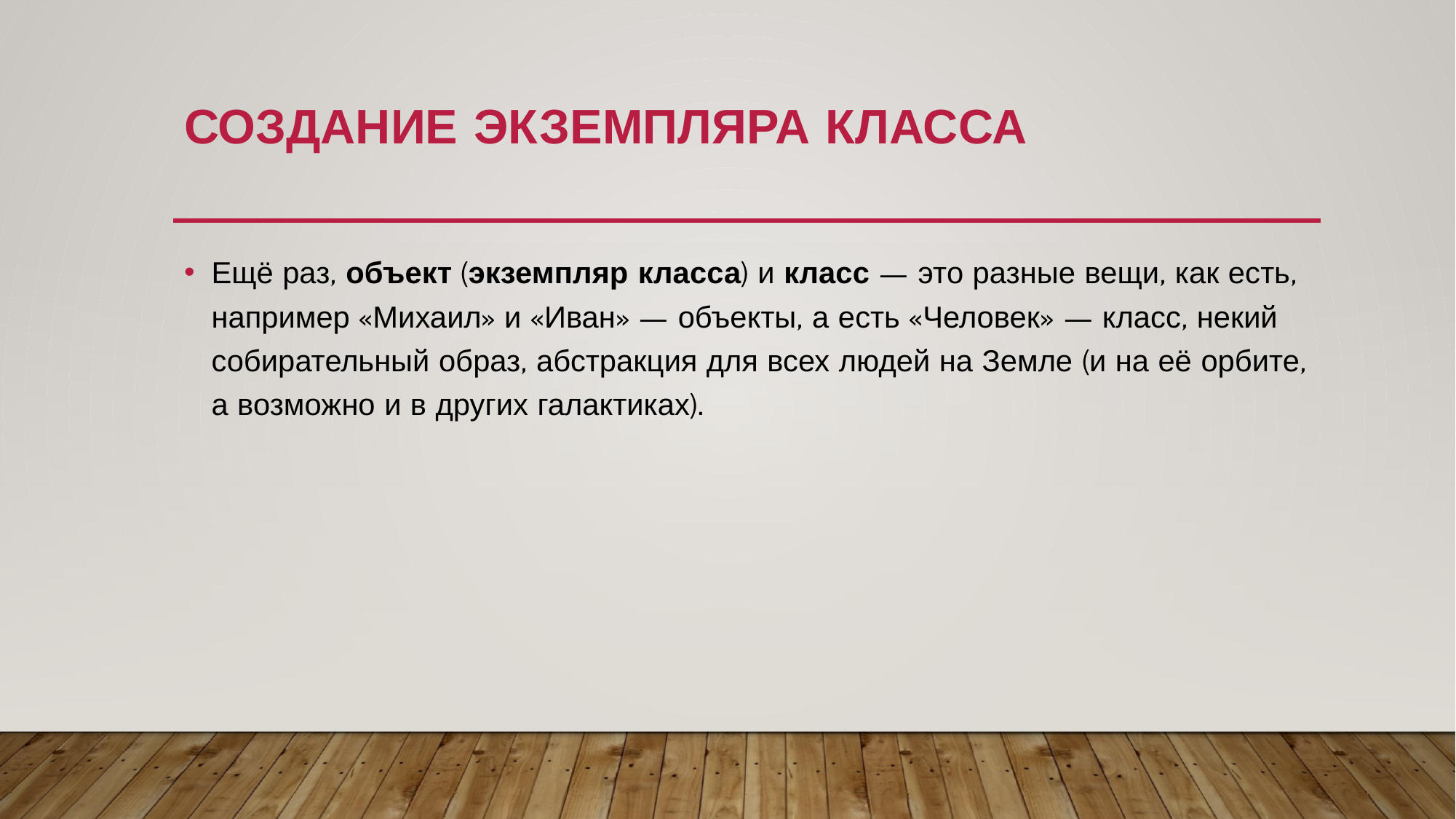

# Создание экземпляра класса
Ещё раз, объект (экземпляр класса) и класс — это разные вещи, как есть, например «Михаил» и «Иван» — объекты, а есть «Человек» — класс, некий собирательный образ, абстракция для всех людей на Земле (и на её орбите, а возможно и в других галактиках).